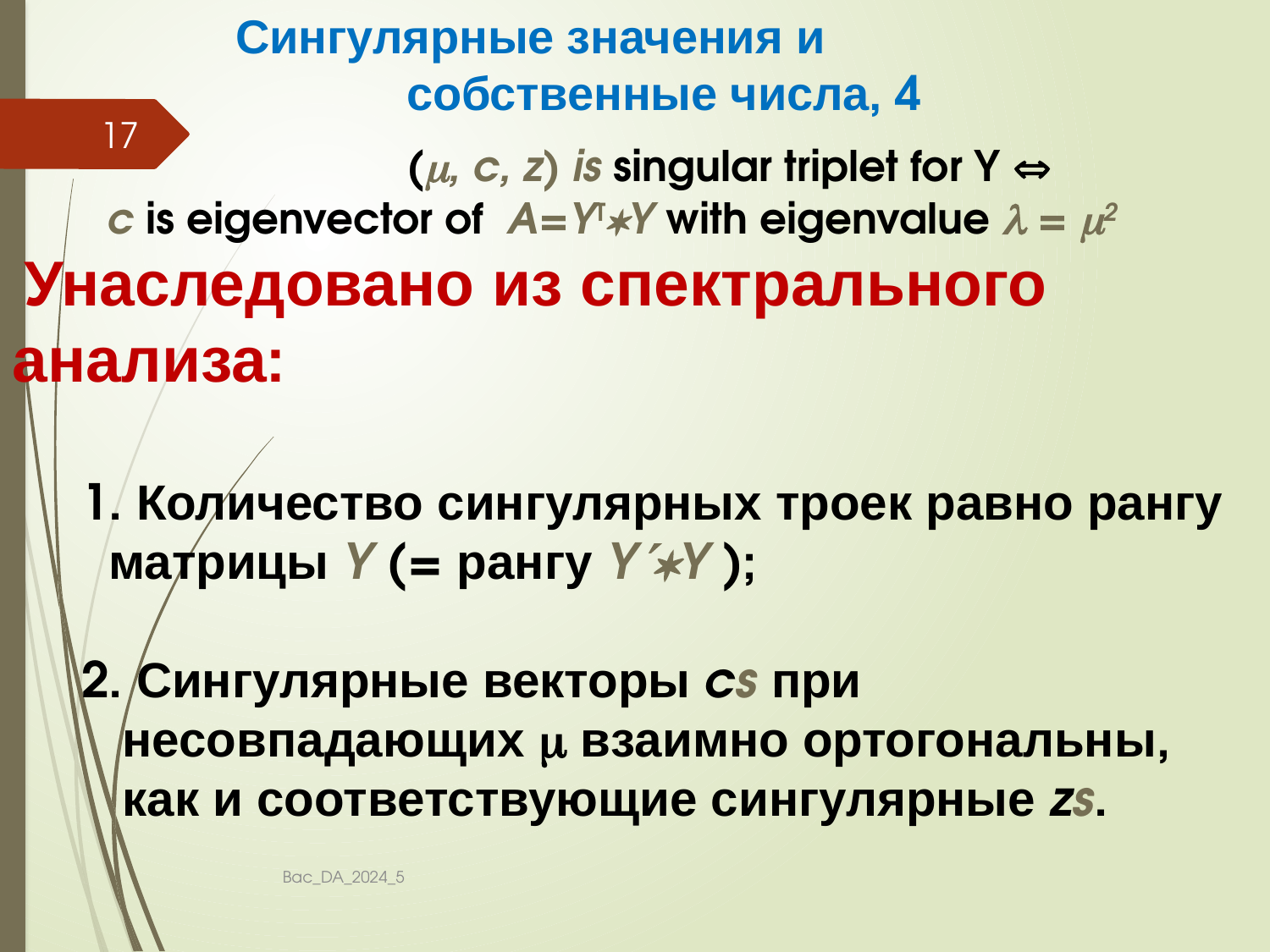

# Сингулярные значения и собственные числа, 4

17
                               (μ, c, z) is singular triplet for Y ⇔
        c is eigenvector of  A=YT∗Y with eigenvalue λ = μ2
 Унаследовано из спектрального анализа:

     1. Количество сингулярных троек равно рангу
       матрицы Y (= рангу Y′∗Y );

     2. Сингулярные векторы cs при
        несовпадающих μ взаимно ортогональны,
        как и соответствующие сингулярные zs.

Bac_DA_2024_5